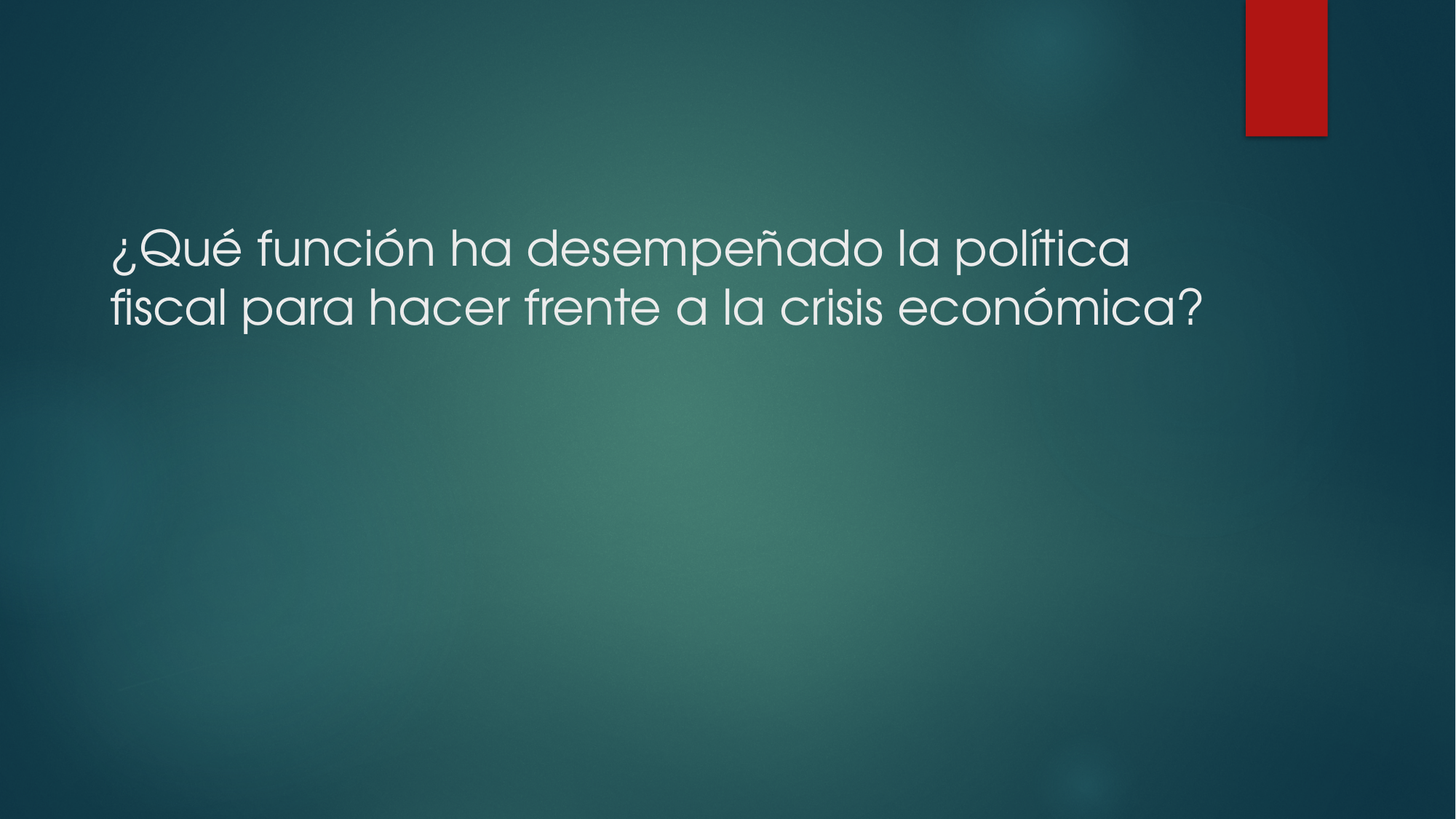

# ¿Qué función ha desempeñado la política fiscal para hacer frente a la crisis económica?